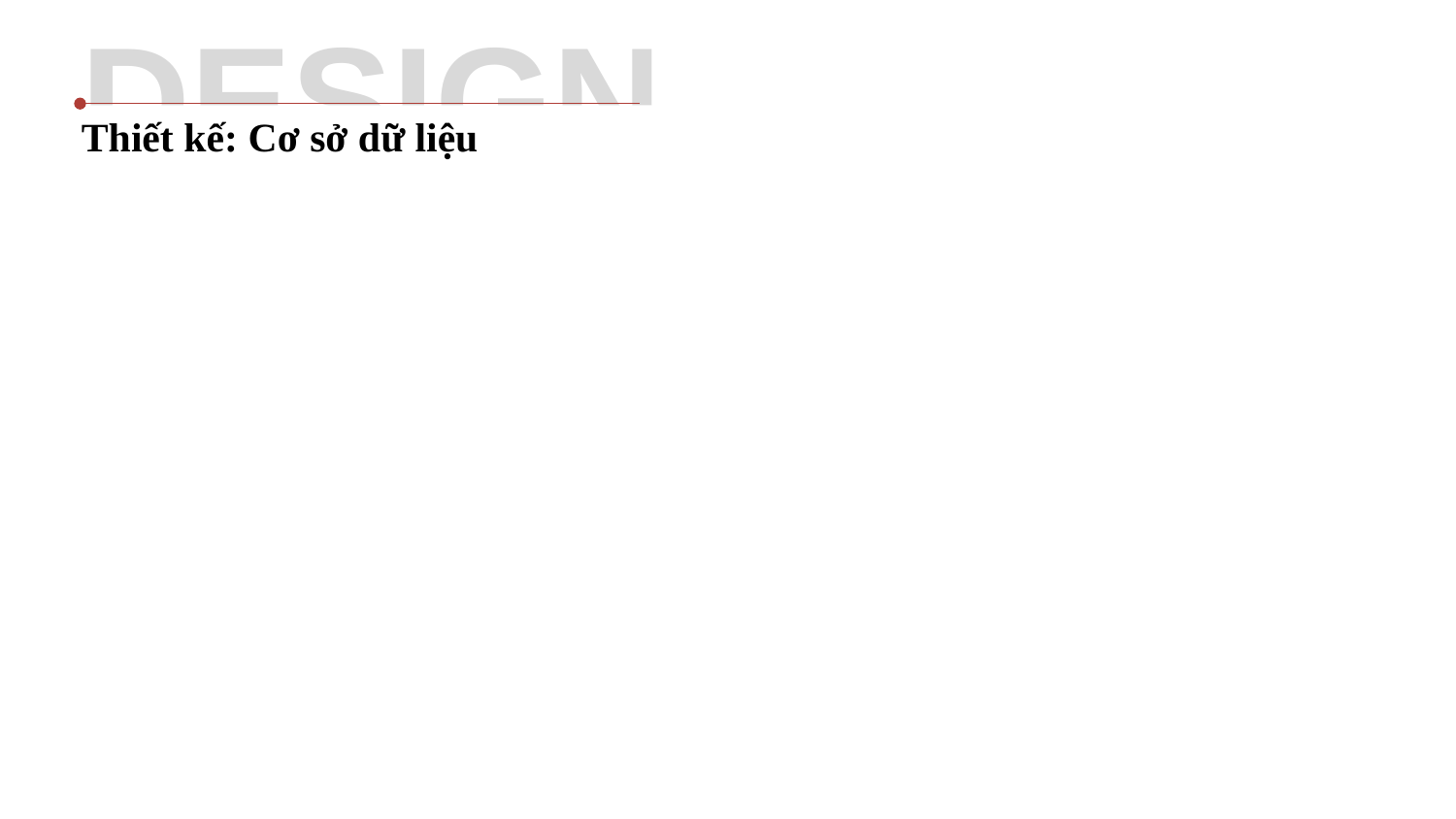

DESIGN

Thiết kế: Cơ sở dữ liệu